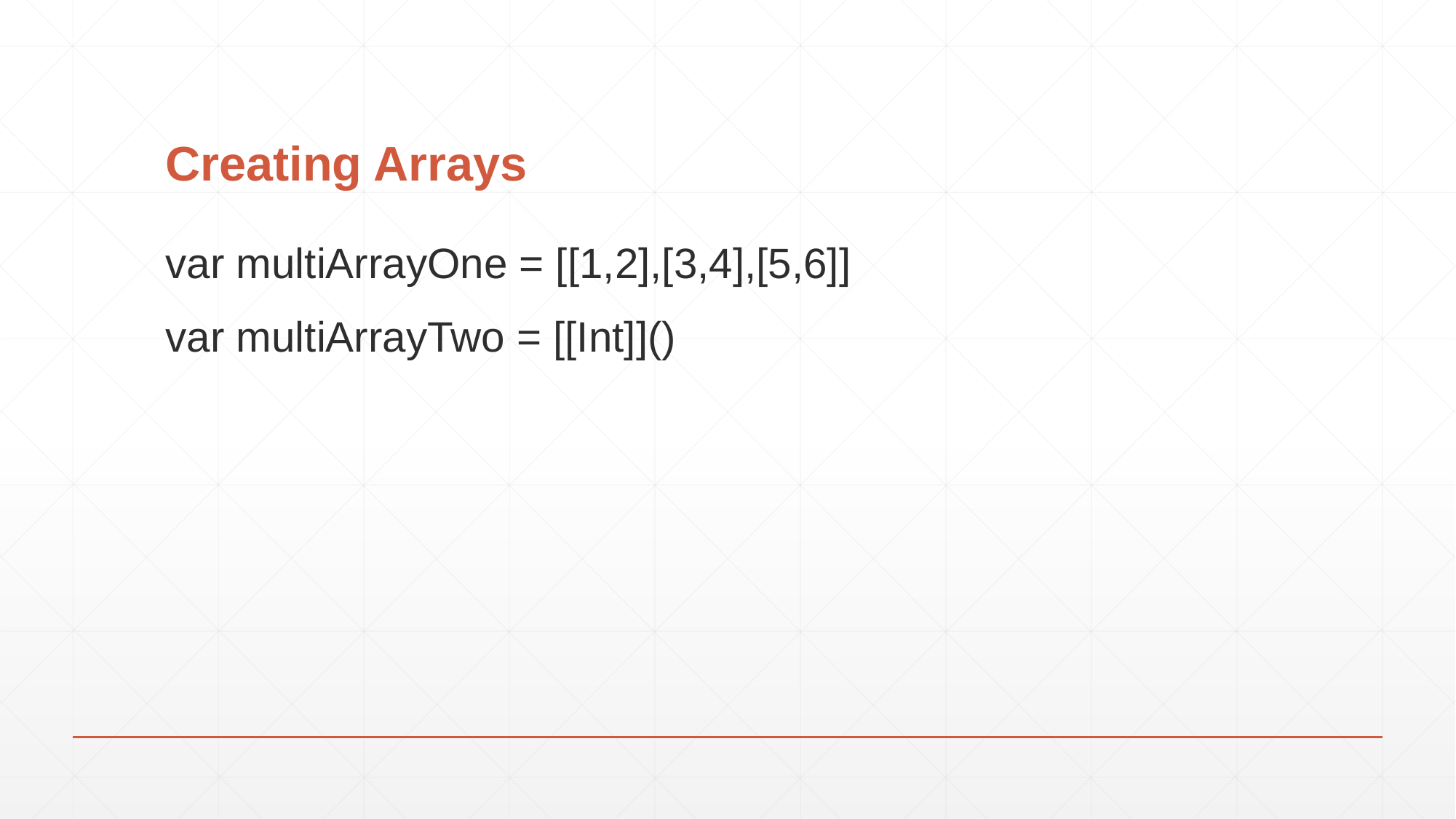

# Creating Arrays
var multiArrayOne = [[1,2],[3,4],[5,6]]
var multiArrayTwo = [[Int]]()